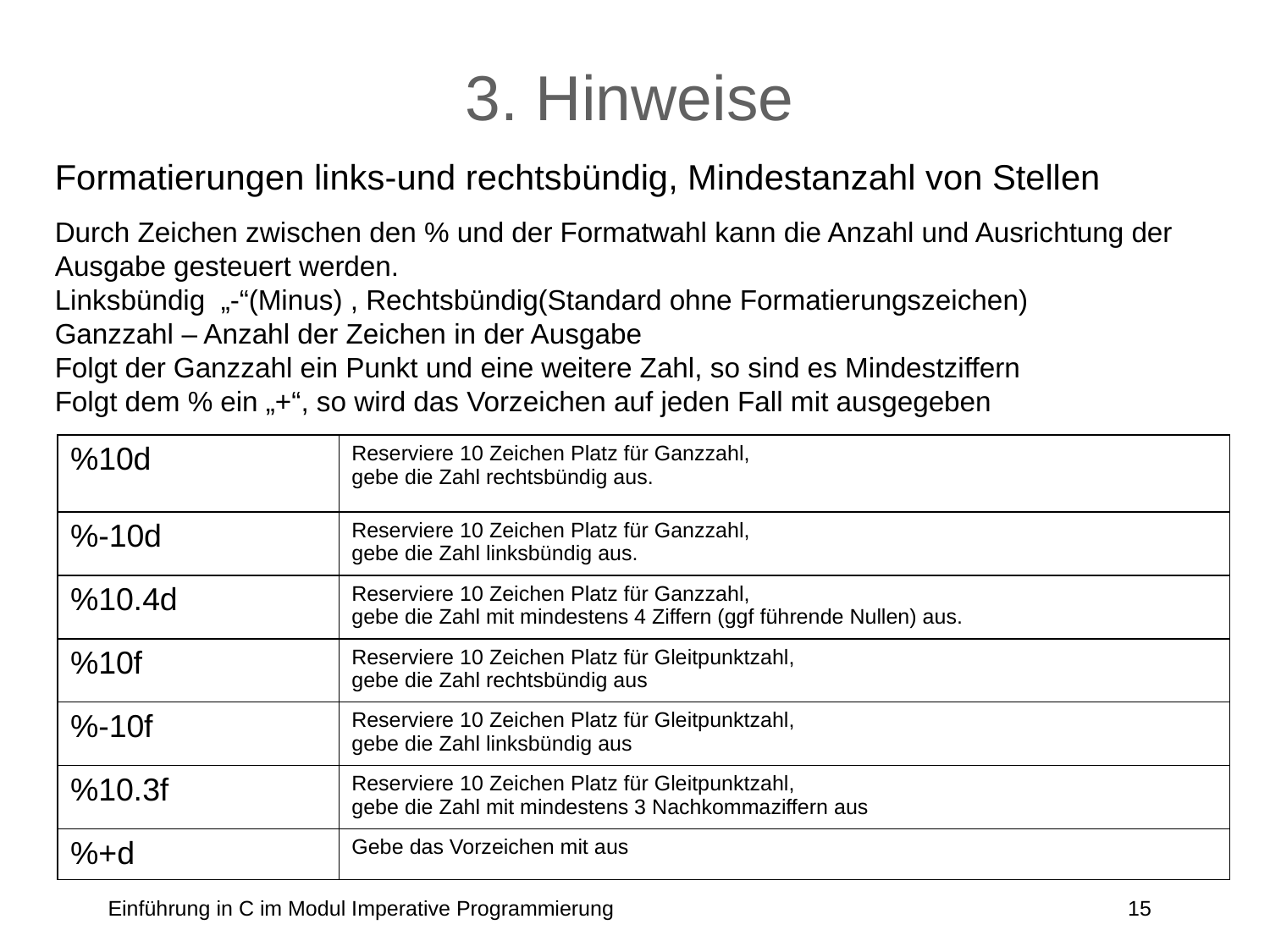

# 3. Hinweise
Formatierungen links-und rechtsbündig, Mindestanzahl von Stellen

Durch Zeichen zwischen den % und der Formatwahl kann die Anzahl und Ausrichtung der Ausgabe gesteuert werden.
Linksbündig  „-“(Minus) , Rechtsbündig(Standard ohne Formatierungszeichen)
Ganzzahl – Anzahl der Zeichen in der Ausgabe
Folgt der Ganzzahl ein Punkt und eine weitere Zahl, so sind es Mindestziffern
Folgt dem % ein „+“, so wird das Vorzeichen auf jeden Fall mit ausgegeben

| %10d | Reserviere 10 Zeichen Platz für Ganzzahl, gebe die Zahl rechtsbündig aus. |
| --- | --- |
| %-10d | Reserviere 10 Zeichen Platz für Ganzzahl, gebe die Zahl linksbündig aus. |
| %10.4d | Reserviere 10 Zeichen Platz für Ganzzahl, gebe die Zahl mit mindestens 4 Ziffern (ggf führende Nullen) aus. |
| %10f | Reserviere 10 Zeichen Platz für Gleitpunktzahl, gebe die Zahl rechtsbündig aus |
| %-10f | Reserviere 10 Zeichen Platz für Gleitpunktzahl, gebe die Zahl linksbündig aus |
| %10.3f | Reserviere 10 Zeichen Platz für Gleitpunktzahl, gebe die Zahl mit mindestens 3 Nachkommaziffern aus |
| %+d | Gebe das Vorzeichen mit aus |
Einführung in C im Modul Imperative Programmierung
15